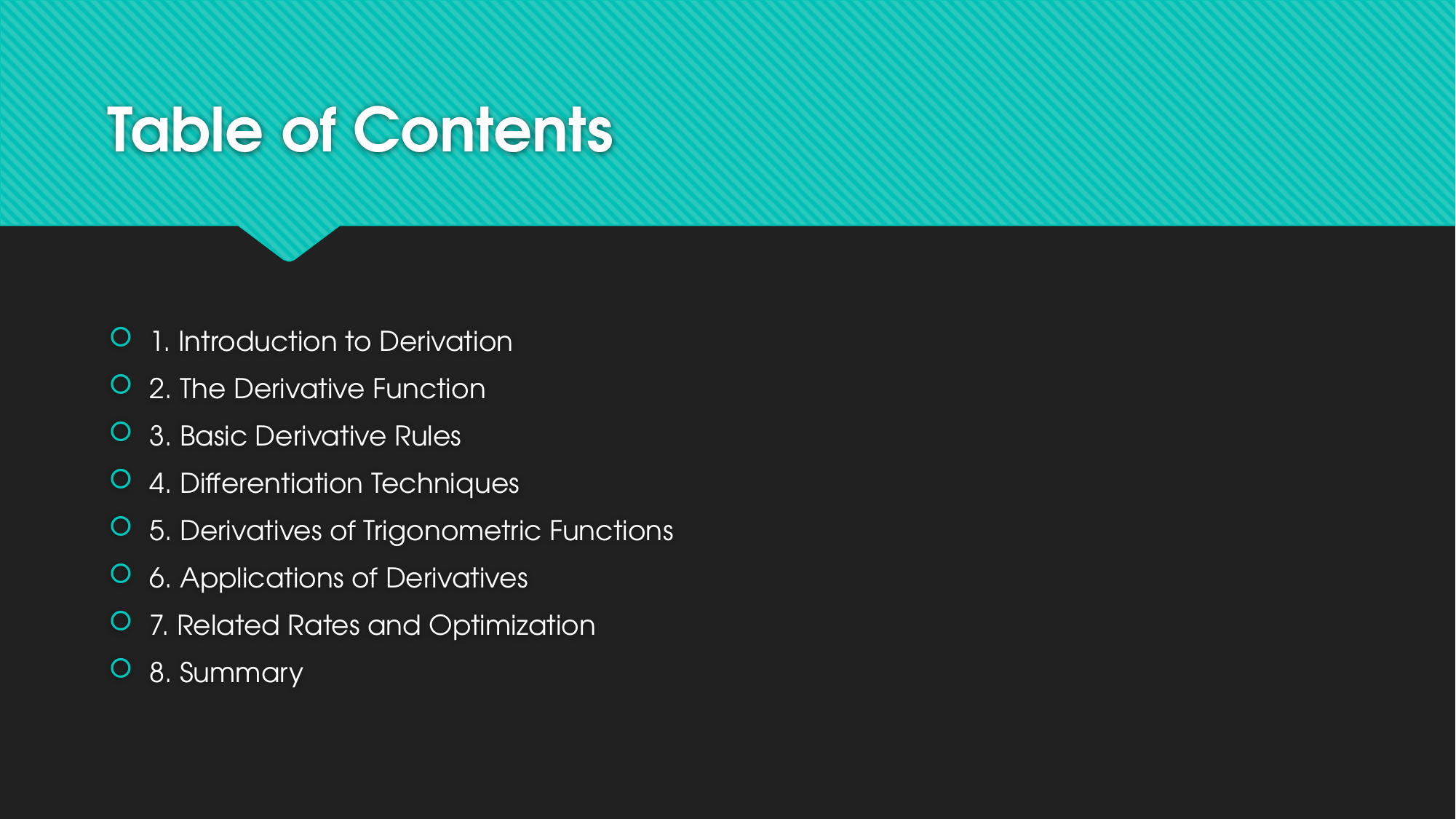

# Table of Contents

1. Introduction to Derivation
2. The Derivative Function
3. Basic Derivative Rules
4. Differentiation Techniques
5. Derivatives of Trigonometric Functions
6. Applications of Derivatives
7. Related Rates and Optimization
8. Summary